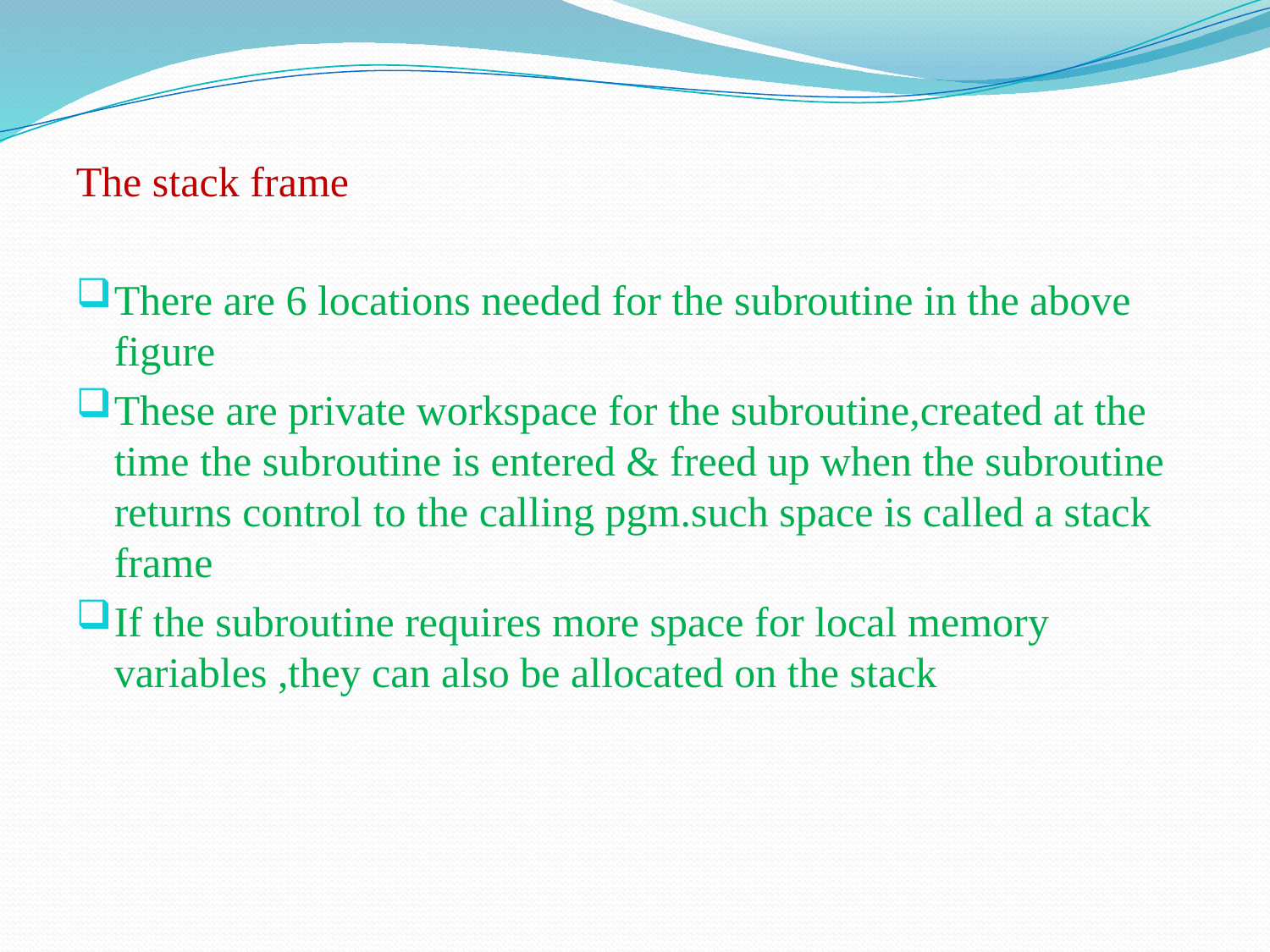

#
The stack frame

There are 6 locations needed for the subroutine in the above figure
These are private workspace for the subroutine,created at the time the subroutine is entered & freed up when the subroutine returns control to the calling pgm.such space is called a stack frame
If the subroutine requires more space for local memory variables ,they can also be allocated on the stack